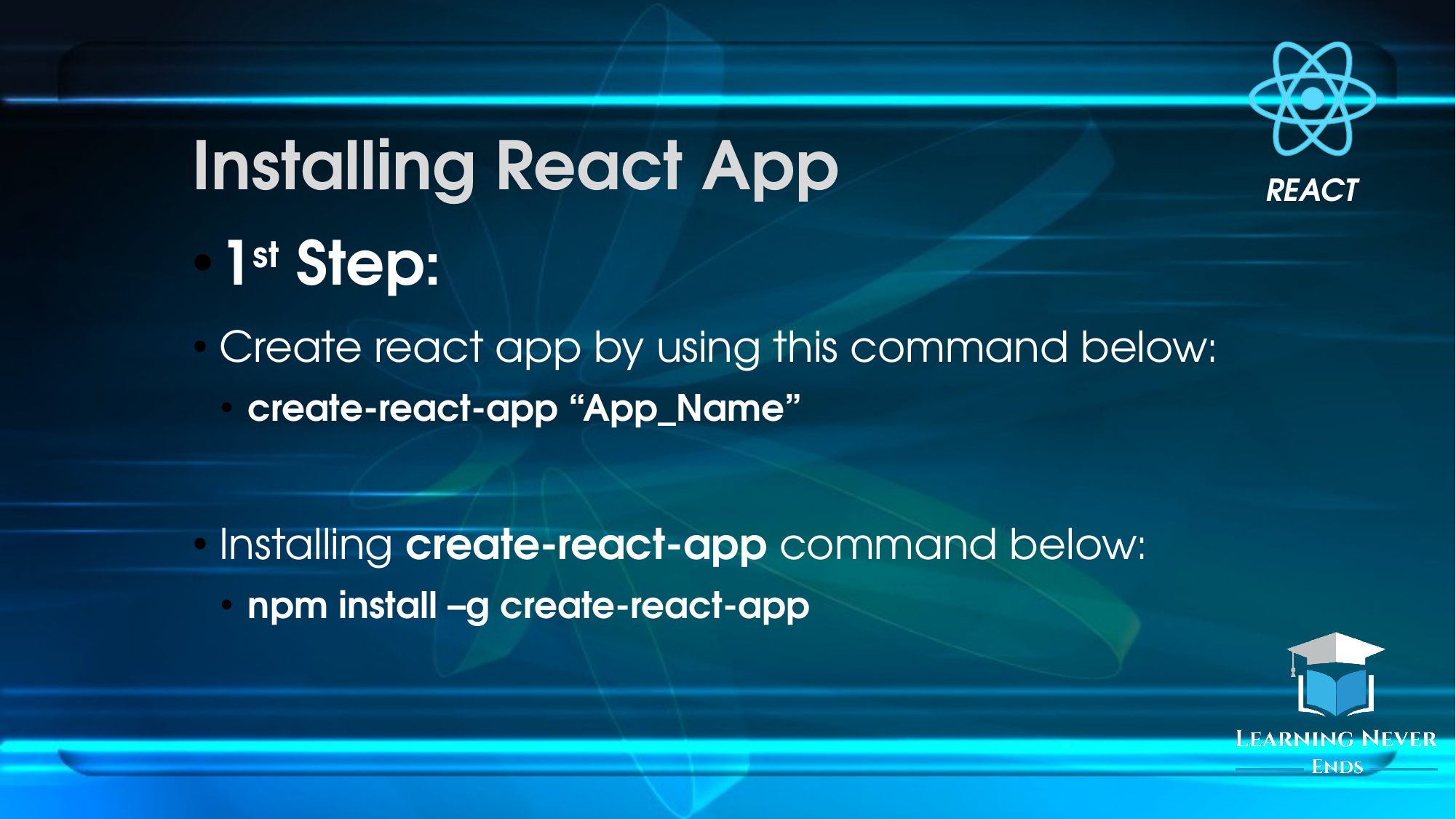

# Installing React App
1st Step:
Create react app by using this command below:
create-react-app “App_Name”

Installing create-react-app command below:
npm install –g create-react-app